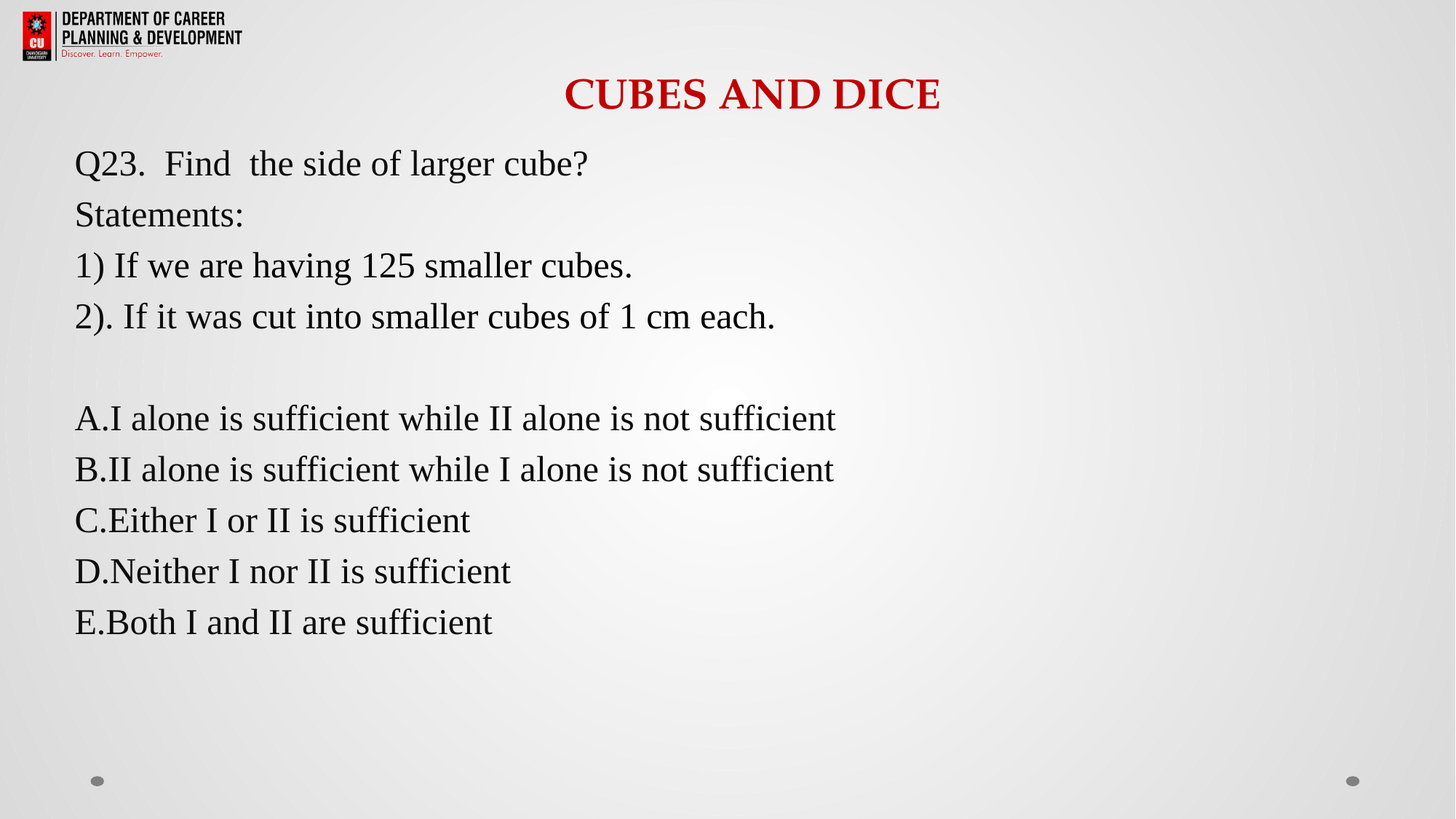

# CUBES AND DICE
Q23.  Find  the side of larger cube?
Statements:
1) If we are having 125 smaller cubes.
2). If it was cut into smaller cubes of 1 cm each.

A.I alone is sufficient while II alone is not sufficient
B.II alone is sufficient while I alone is not sufficient
C.Either I or II is sufficient
D.Neither I nor II is sufficient
E.Both I and II are sufficient